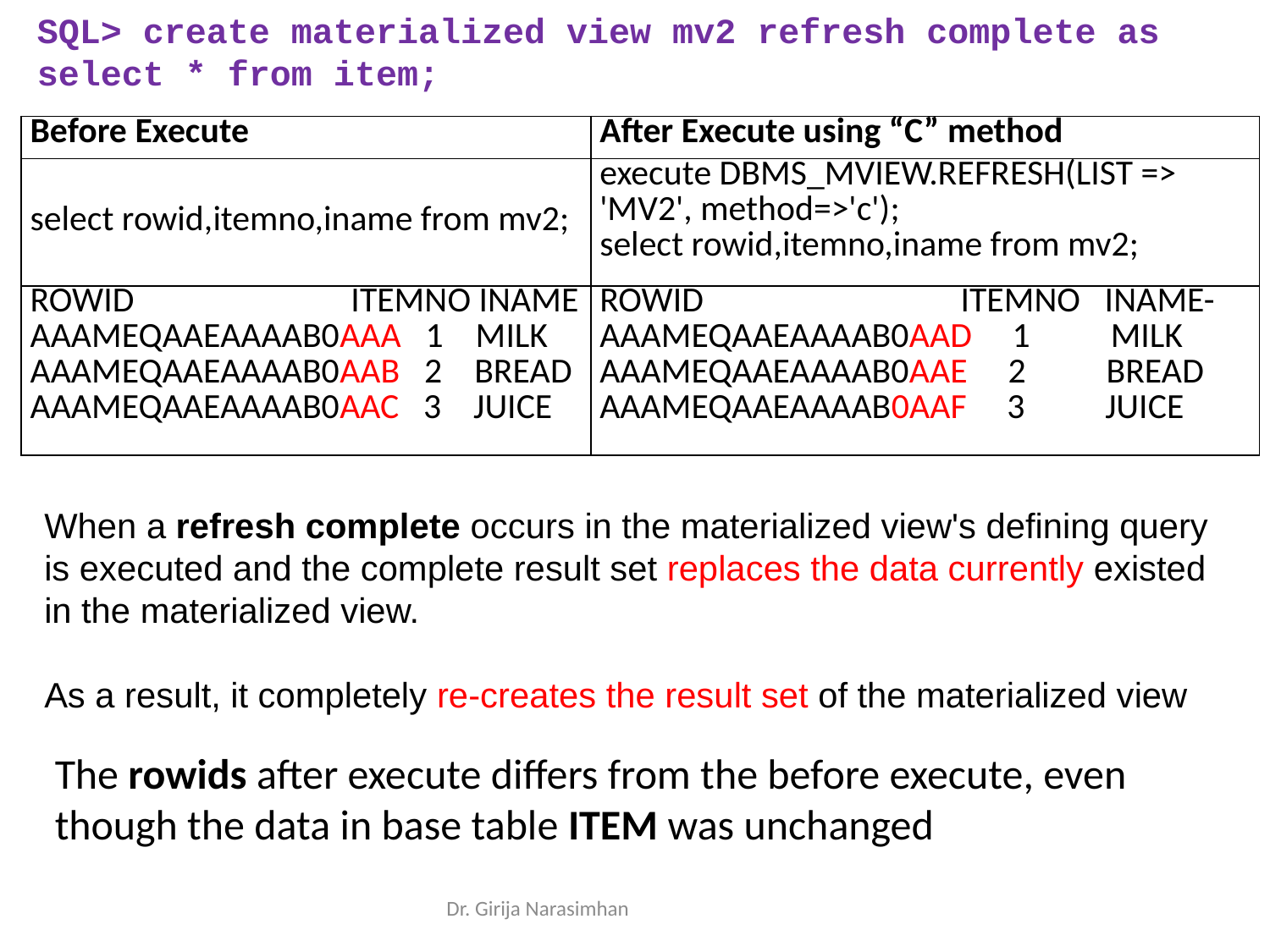

SQL> create materialized view mv2 refresh complete as select * from item;
| Before Execute | After Execute using “C” method |
| --- | --- |
| select rowid,itemno,iname from mv2; | execute DBMS\_MVIEW.REFRESH(LIST => 'MV2', method=>'c'); select rowid,itemno,iname from mv2; |
| ROWID ITEMNO INAME AAAMEQAAEAAAAB0AAA 1 MILK AAAMEQAAEAAAAB0AAB 2 BREAD AAAMEQAAEAAAAB0AAC 3 JUICE | ROWID ITEMNO INAME-AAAMEQAAEAAAAB0AAD 1 MILK AAAMEQAAEAAAAB0AAE 2 BREAD AAAMEQAAEAAAAB0AAF 3 JUICE |
When a refresh complete occurs in the materialized view's defining query is executed and the complete result set replaces the data currently existed in the materialized view.

As a result, it completely re-creates the result set of the materialized view
The rowids after execute differs from the before execute, even though the data in base table ITEM was unchanged
Dr. Girija Narasimhan